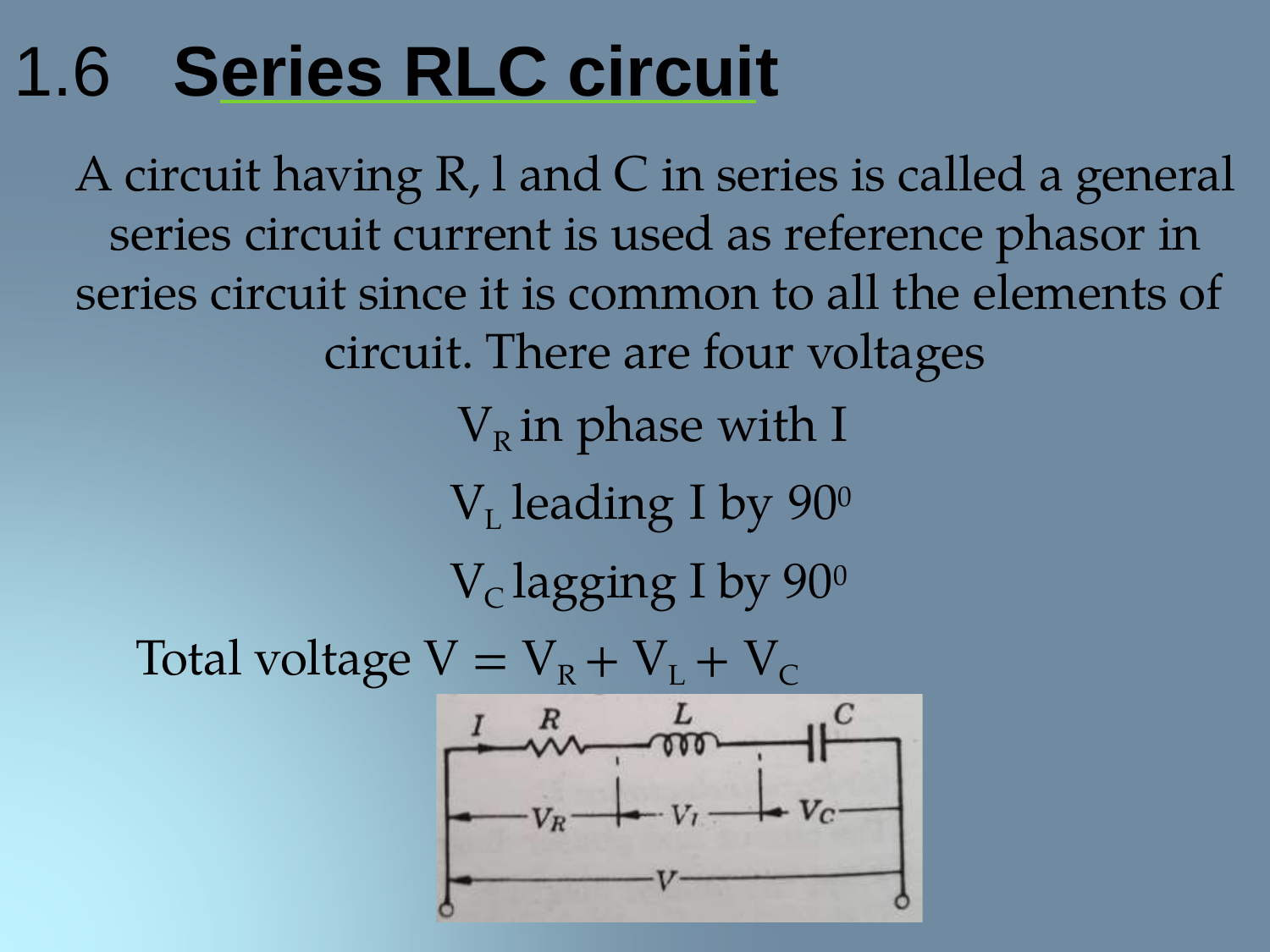

# 1.6	Series RLC circuit
A circuit having R, l and C in series is called a general  series circuit current is used as reference phasor in  series circuit since it is common to all the elements of  circuit. There are four voltages
VR in phase with I  VL leading I by 900  VC lagging I by 900
Total voltage V = VR + VL + VC